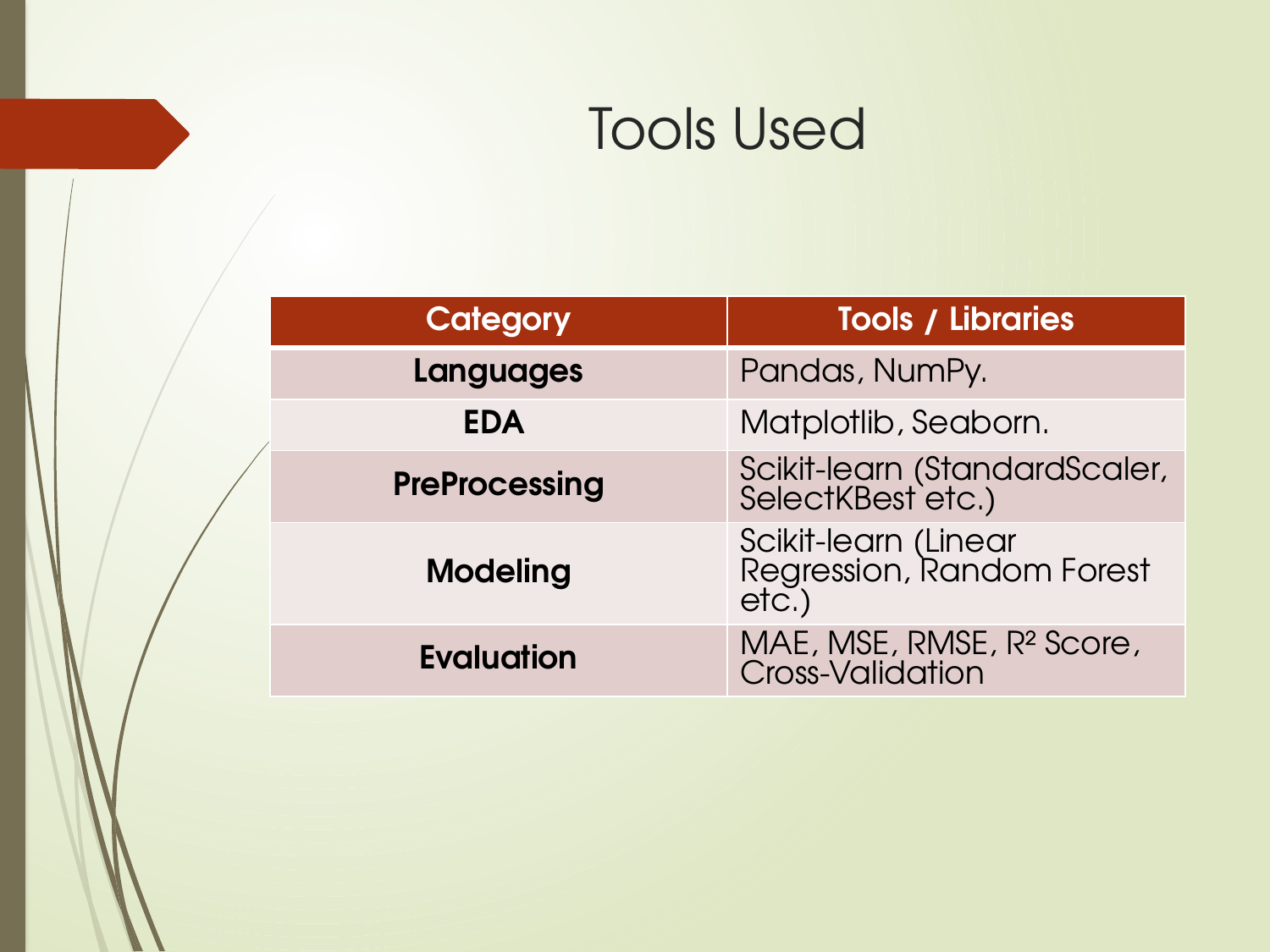

# Tools Used
| Category | Tools / Libraries |
| --- | --- |
| Languages | Pandas, NumPy. |
| EDA | Matplotlib, Seaborn. |
| PreProcessing | Scikit-learn (StandardScaler, SelectKBest etc.) |
| Modeling | Scikit-learn (Linear Regression, Random Forest etc.) |
| Evaluation | MAE, MSE, RMSE, R² Score, Cross-Validation |